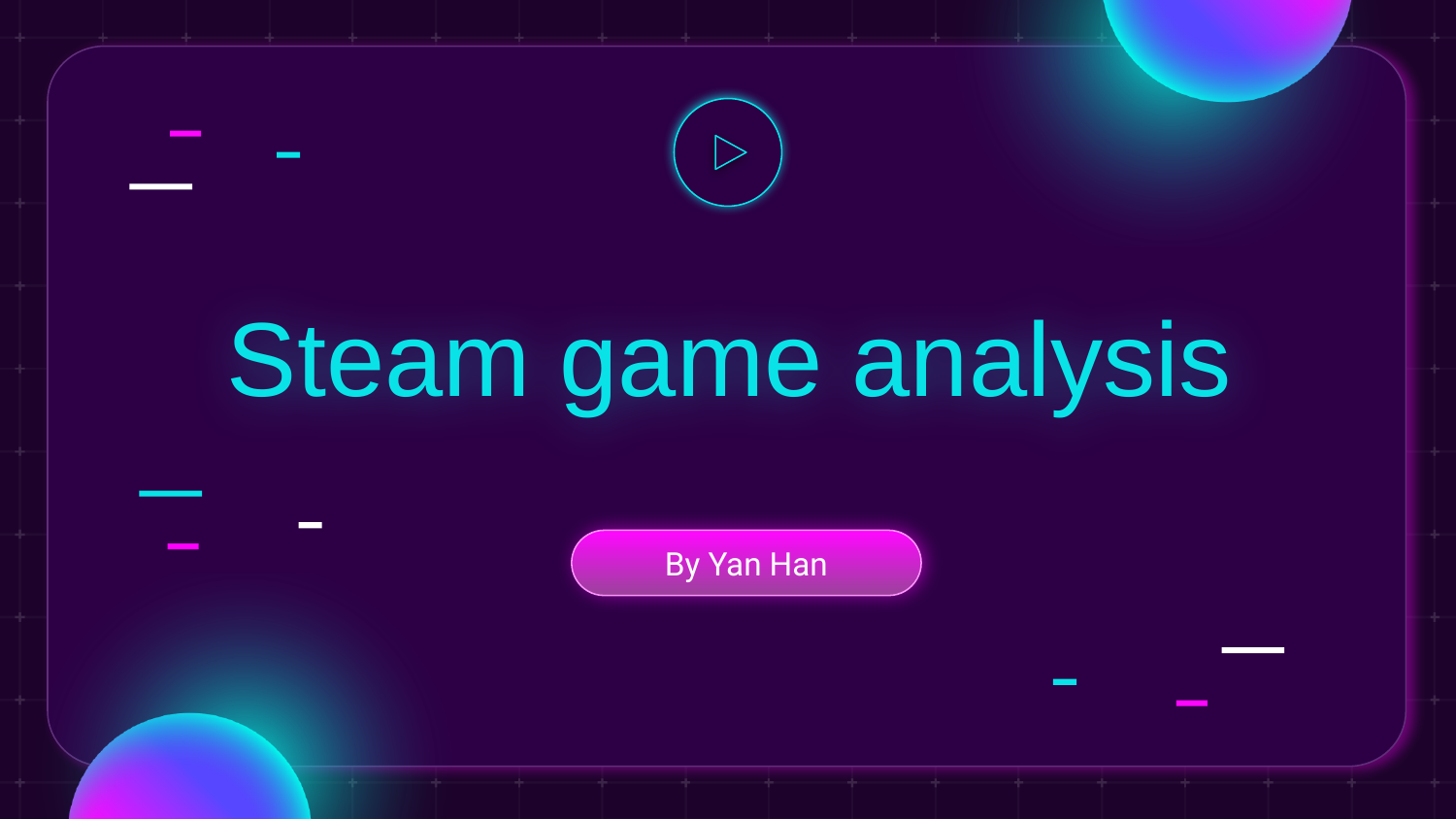

# Steam game analysis

By Yan Han